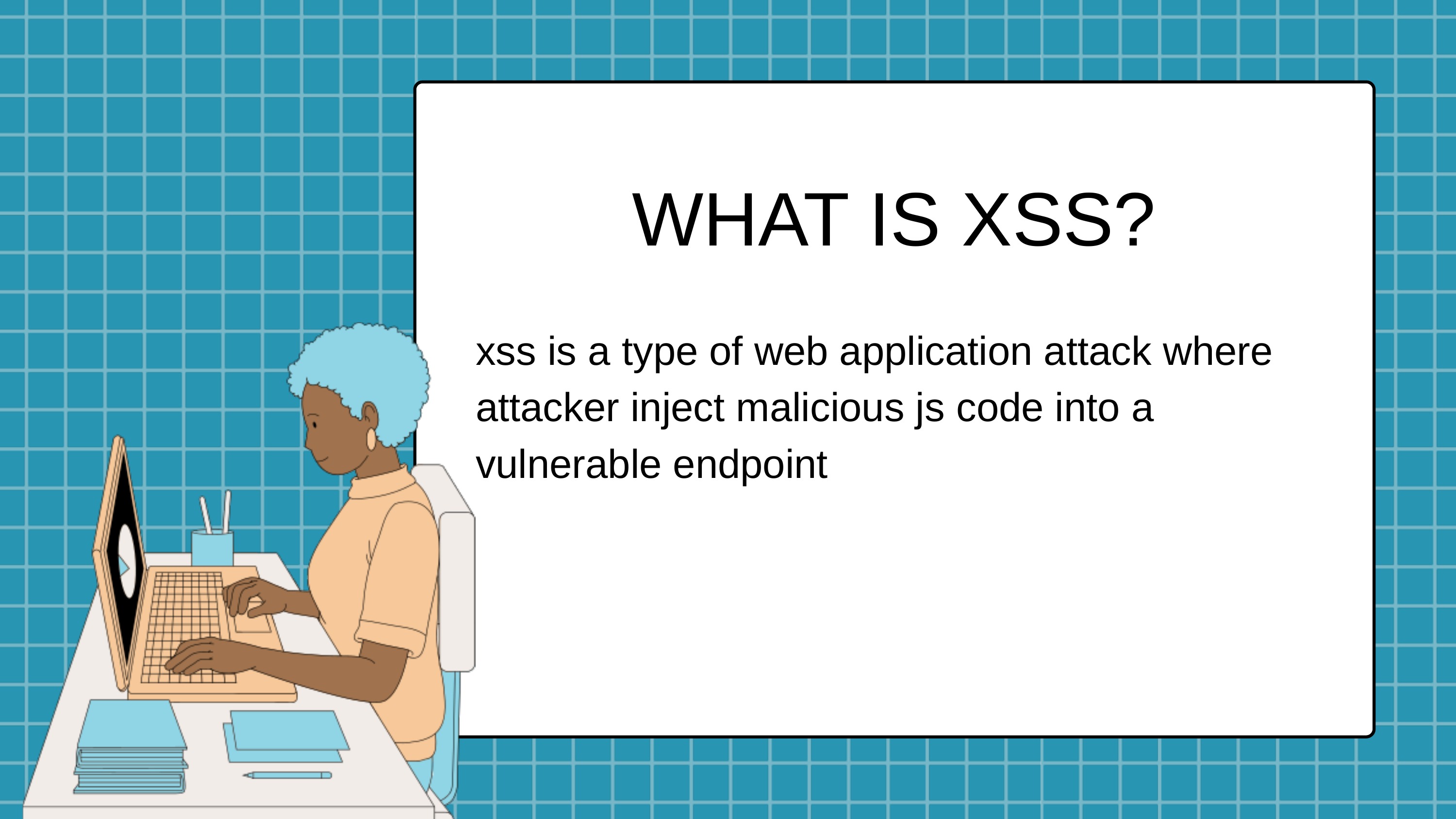

WHAT IS XSS?
xss is a type of web application attack where attacker inject malicious js code into a vulnerable endpoint